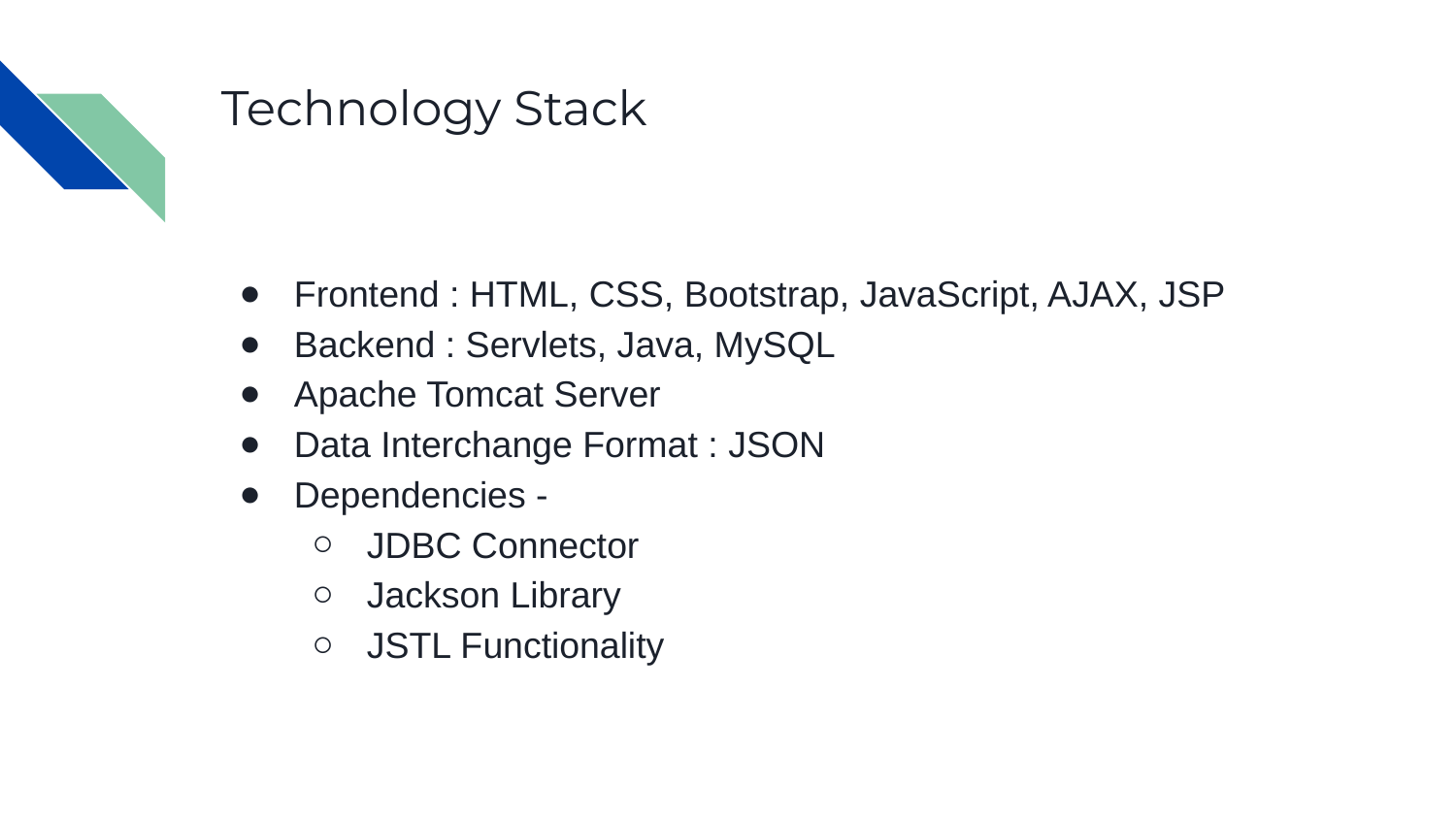

# Technology Stack
Frontend : HTML, CSS, Bootstrap, JavaScript, AJAX, JSP
Backend : Servlets, Java, MySQL
Apache Tomcat Server
Data Interchange Format : JSON
Dependencies -
JDBC Connector
Jackson Library
JSTL Functionality